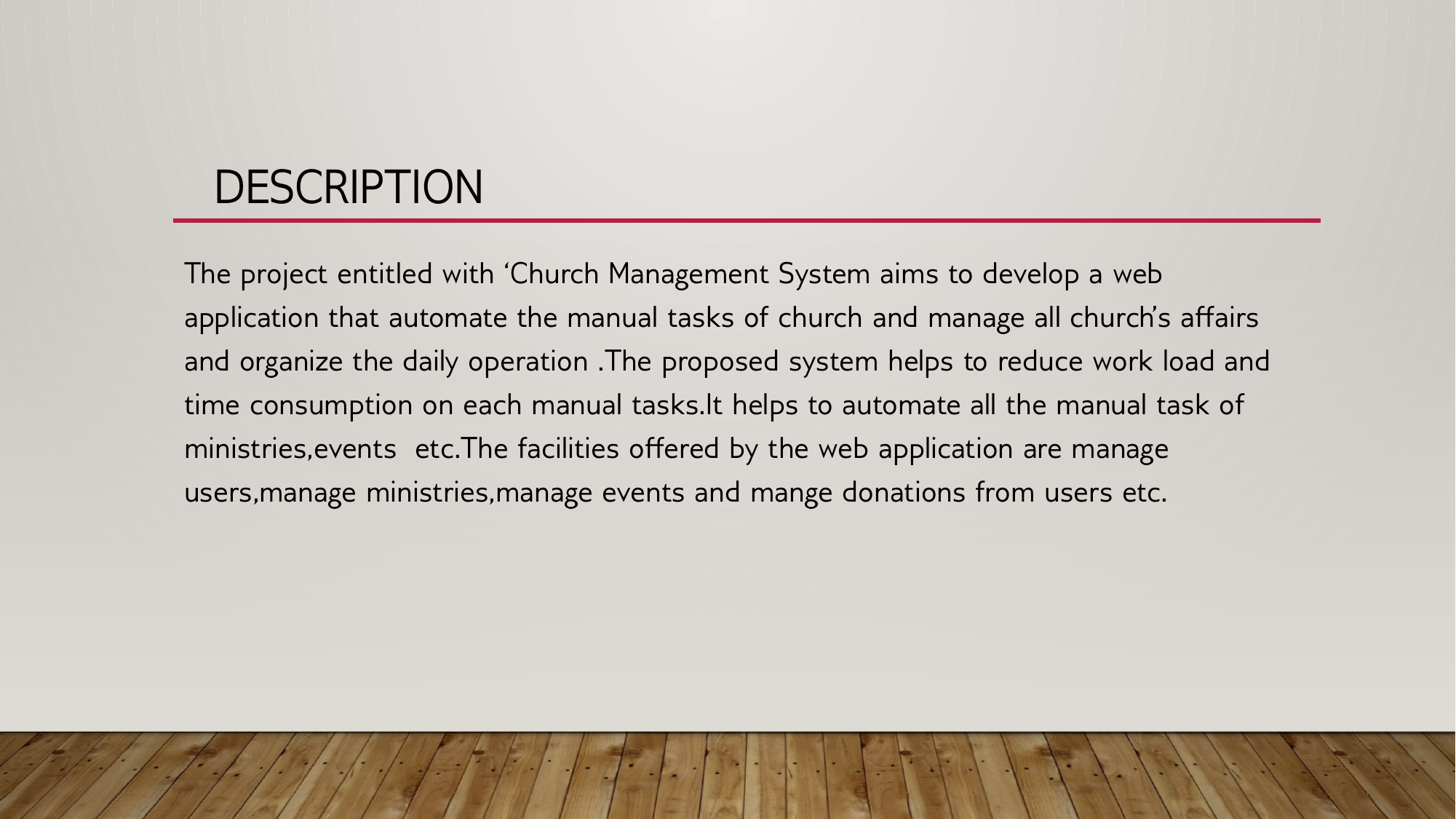

# description
The project entitled with ‘Church Management System aims to develop a web application that automate the manual tasks of church and manage all church’s affairs and organize the daily operation .The proposed system helps to reduce work load and time consumption on each manual tasks.It helps to automate all the manual task of ministries,events  etc.The facilities offered by the web application are manage users,manage ministries,manage events and mange donations from users etc.